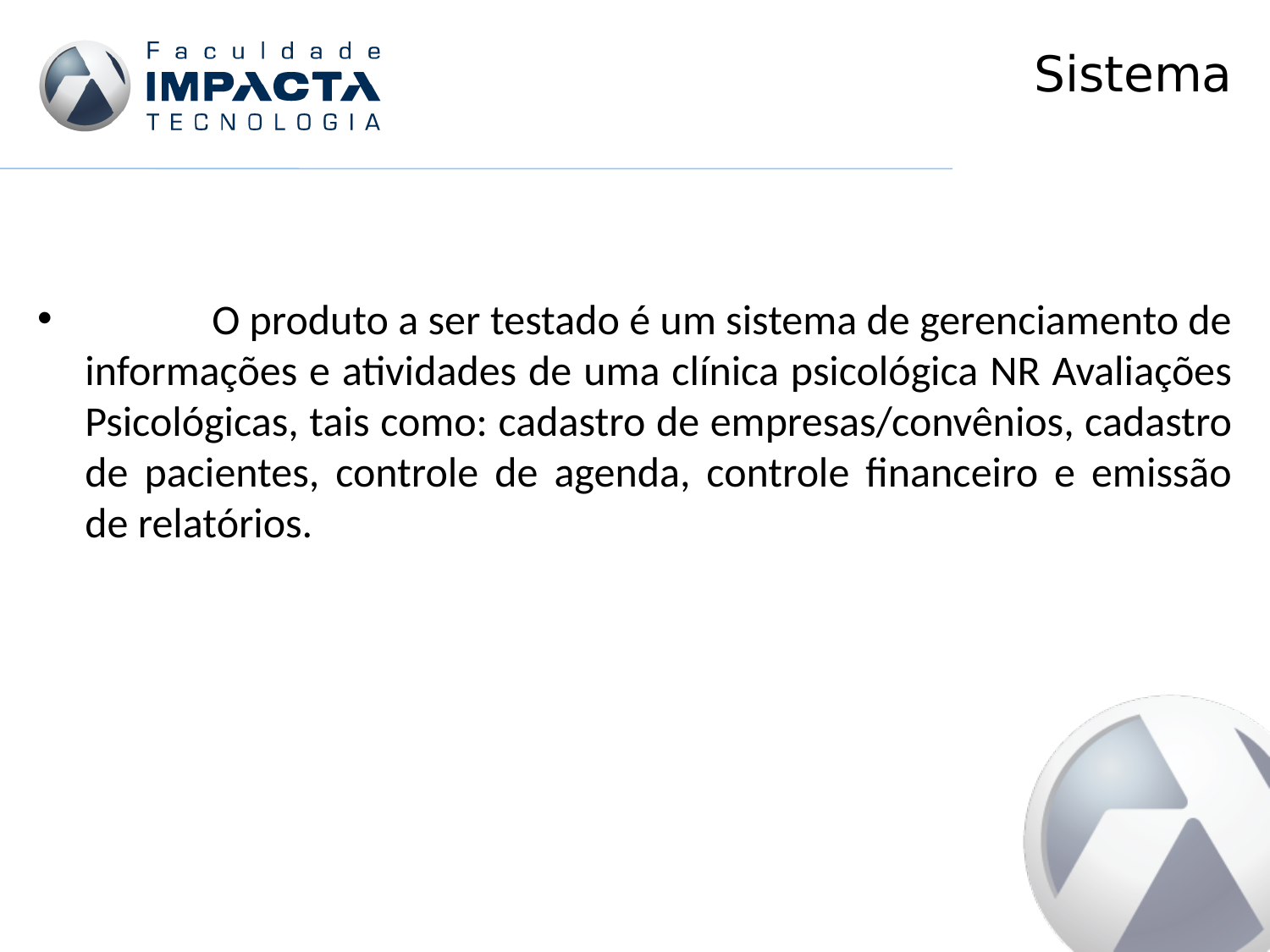

# Sistema
	O produto a ser testado é um sistema de gerenciamento de informações e atividades de uma clínica psicológica NR Avaliações Psicológicas, tais como: cadastro de empresas/convênios, cadastro de pacientes, controle de agenda, controle financeiro e emissão de relatórios.